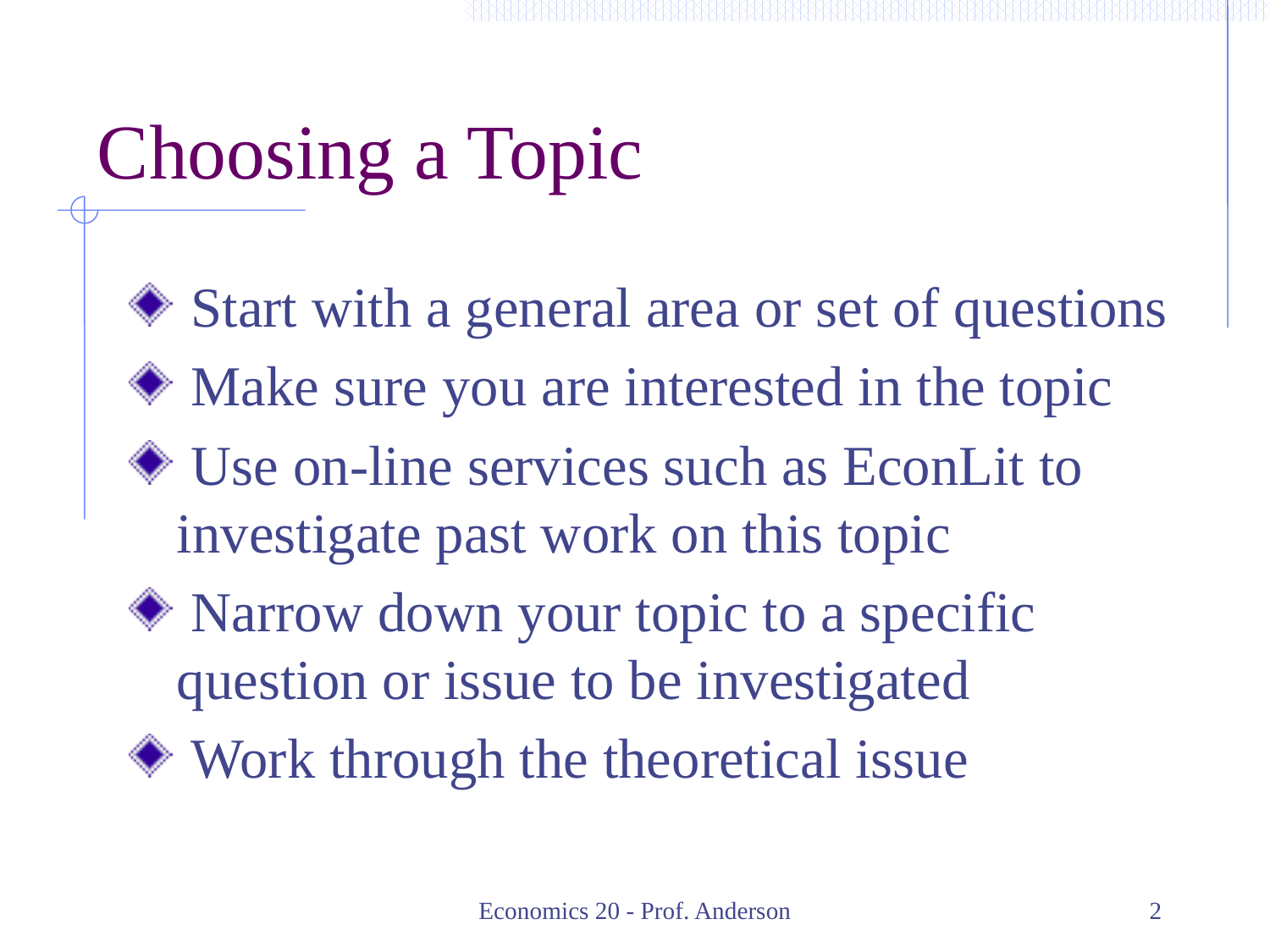

# Choosing a Topic
 Start with a general area or set of questions
 Make sure you are interested in the topic
 Use on-line services such as EconLit to investigate past work on this topic
 Narrow down your topic to a specific question or issue to be investigated
 Work through the theoretical issue
Economics 20 - Prof. Anderson
2